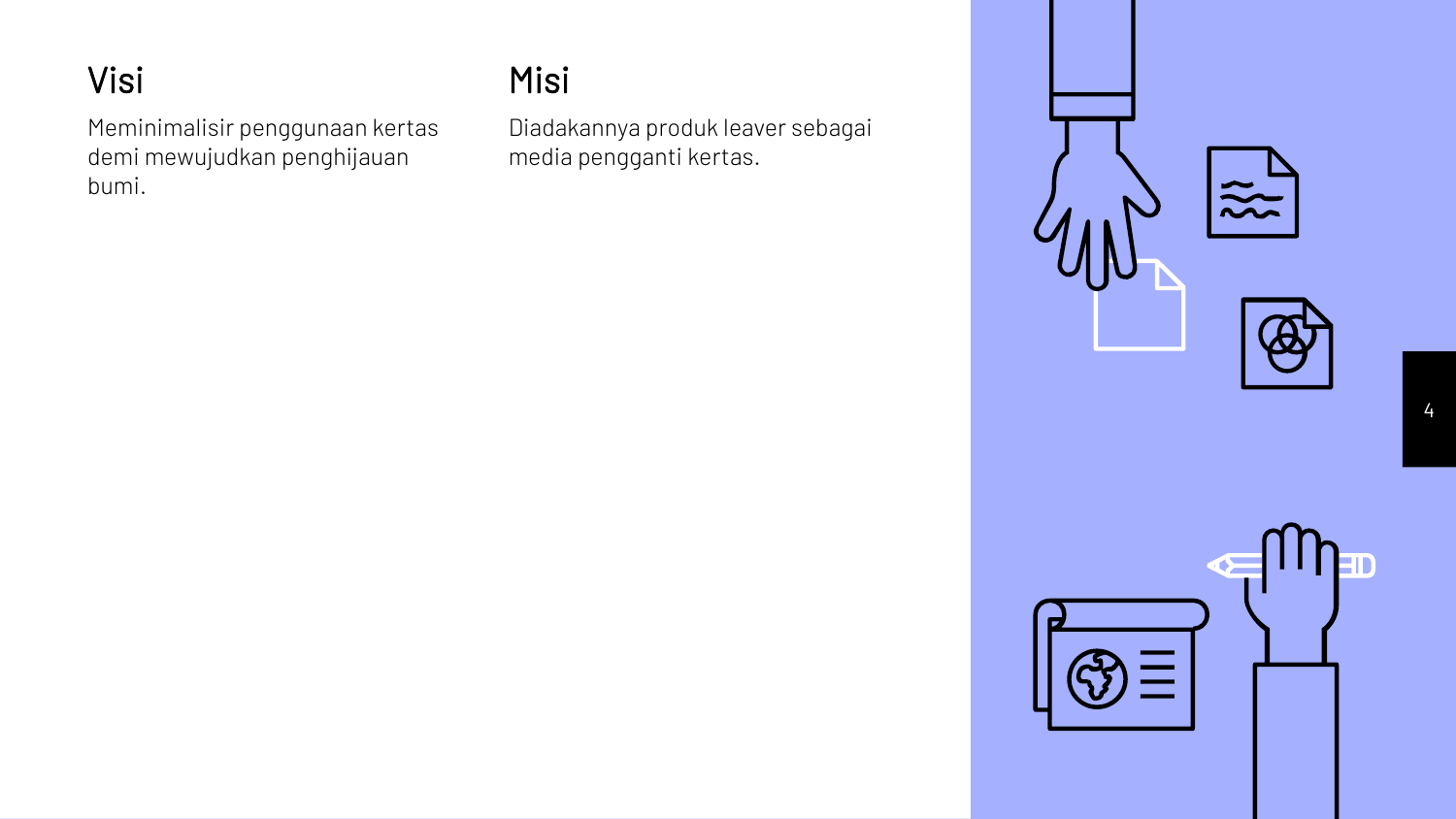

Visi
Meminimalisir penggunaan kertas demi mewujudkan penghijauan bumi.
Misi
Diadakannya produk leaver sebagai media pengganti kertas.
4